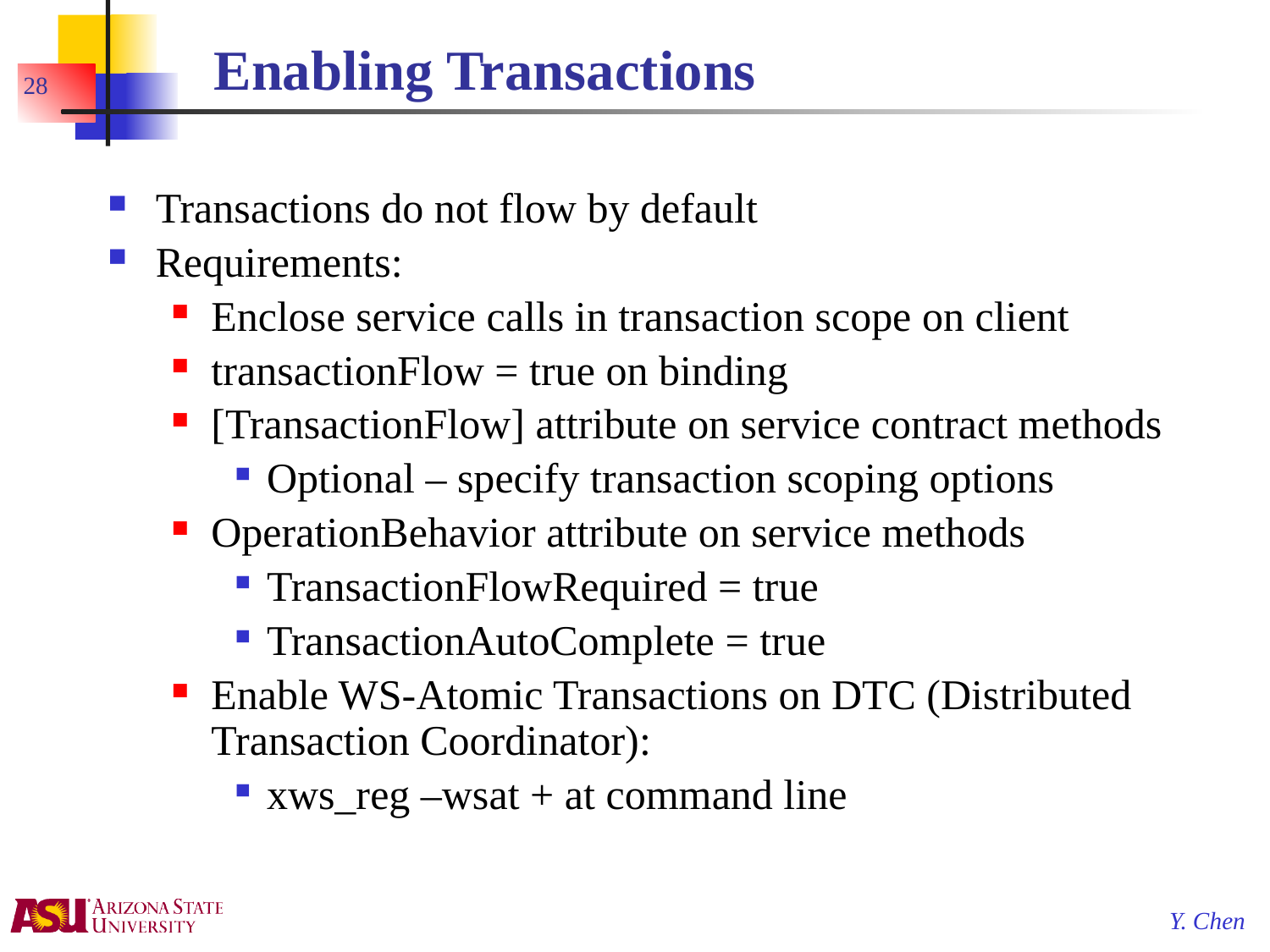

# Enabling Transactions
28
Transactions do not flow by default
Requirements:
Enclose service calls in transaction scope on client
transactionFlow = true on binding
[TransactionFlow] attribute on service contract methods
Optional – specify transaction scoping options
OperationBehavior attribute on service methods
TransactionFlowRequired = true
TransactionAutoComplete = true
Enable WS-Atomic Transactions on DTC (Distributed Transaction Coordinator):
xws_reg –wsat + at command line